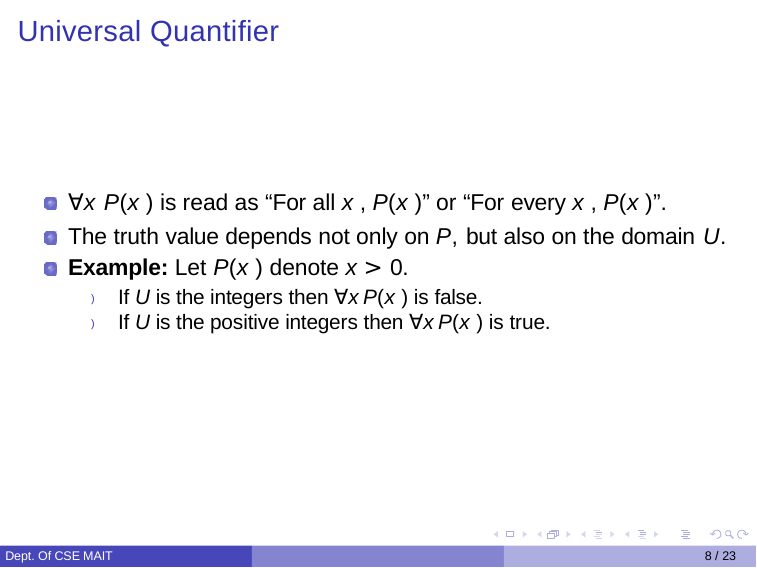

# Universal Quantifier
∀x P(x ) is read as “For all x , P(x )” or “For every x , P(x )”.
The truth value depends not only on P, but also on the domain U.
Example: Let P(x ) denote x > 0.
) If U is the integers then ∀x P(x ) is false.
) If U is the positive integers then ∀x P(x ) is true.

Dept. Of CSE MAIT
8 / 23